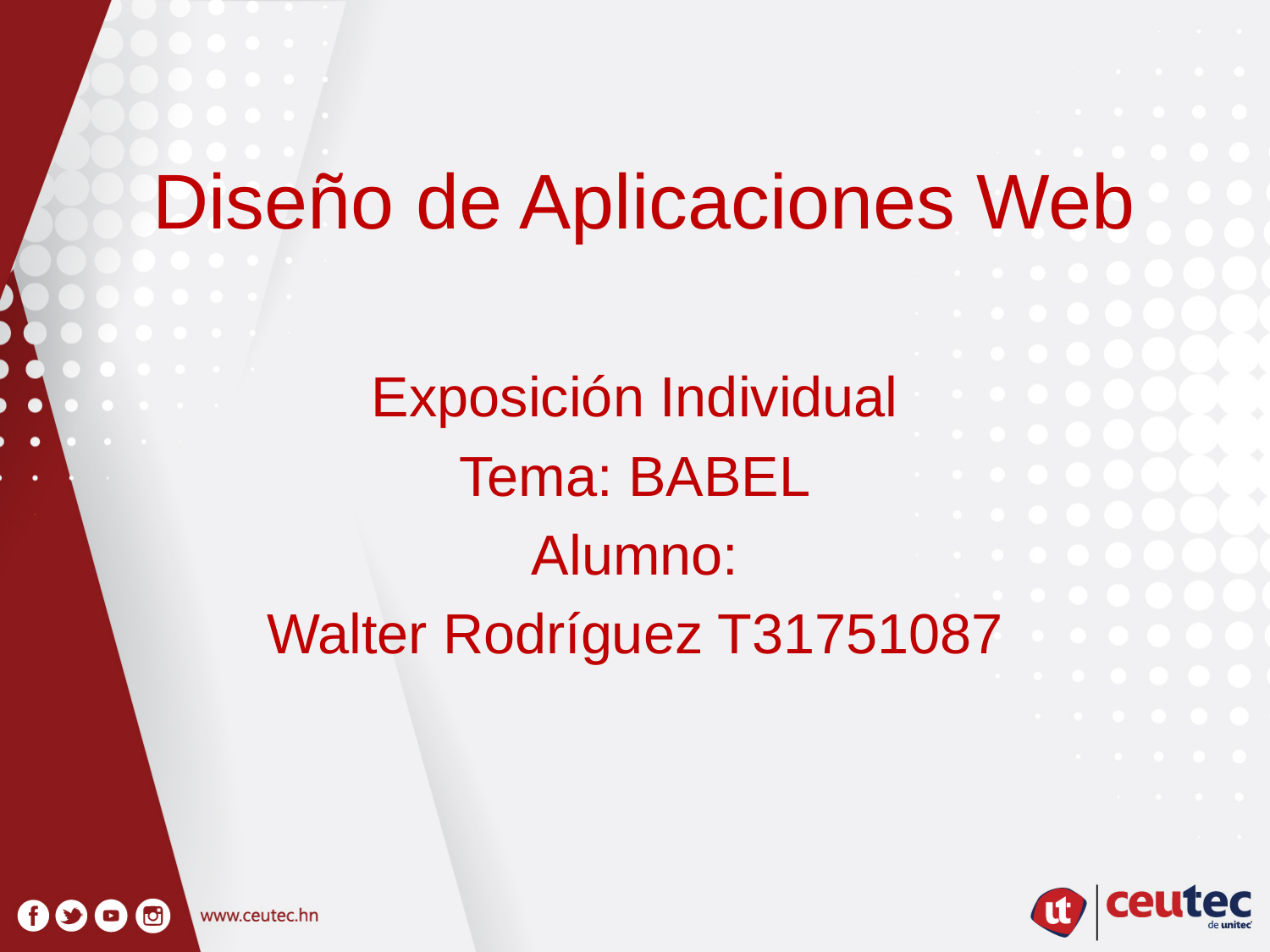

# Diseño de Aplicaciones Web
Exposición Individual
Tema: BABEL
Alumno:
Walter Rodríguez T31751087